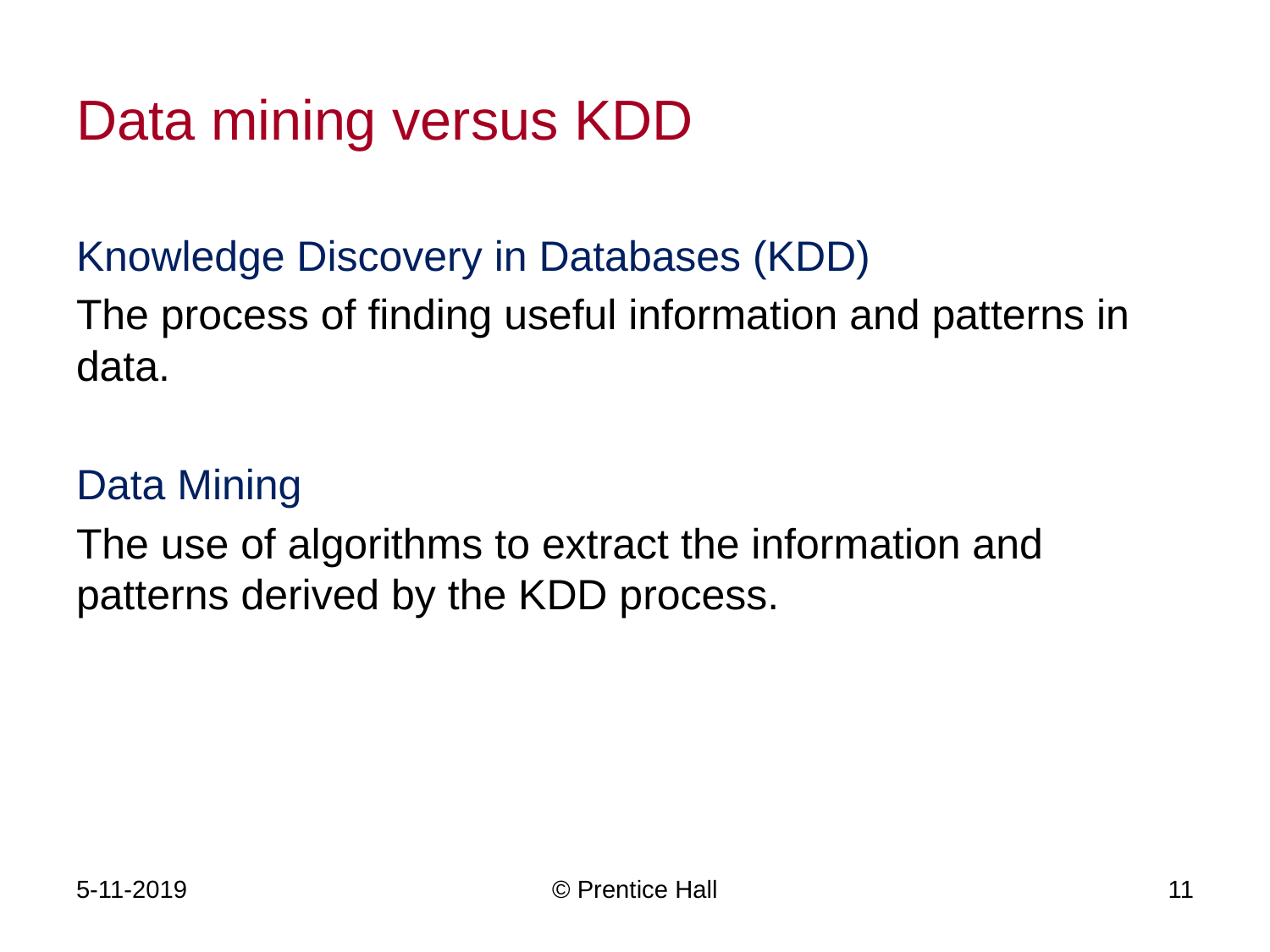

# Data mining versus KDD
Knowledge Discovery in Databases (KDD)
The process of finding useful information and patterns in data.

Data Mining
The use of algorithms to extract the information and patterns derived by the KDD process.
5-11-2019
© Prentice Hall
11